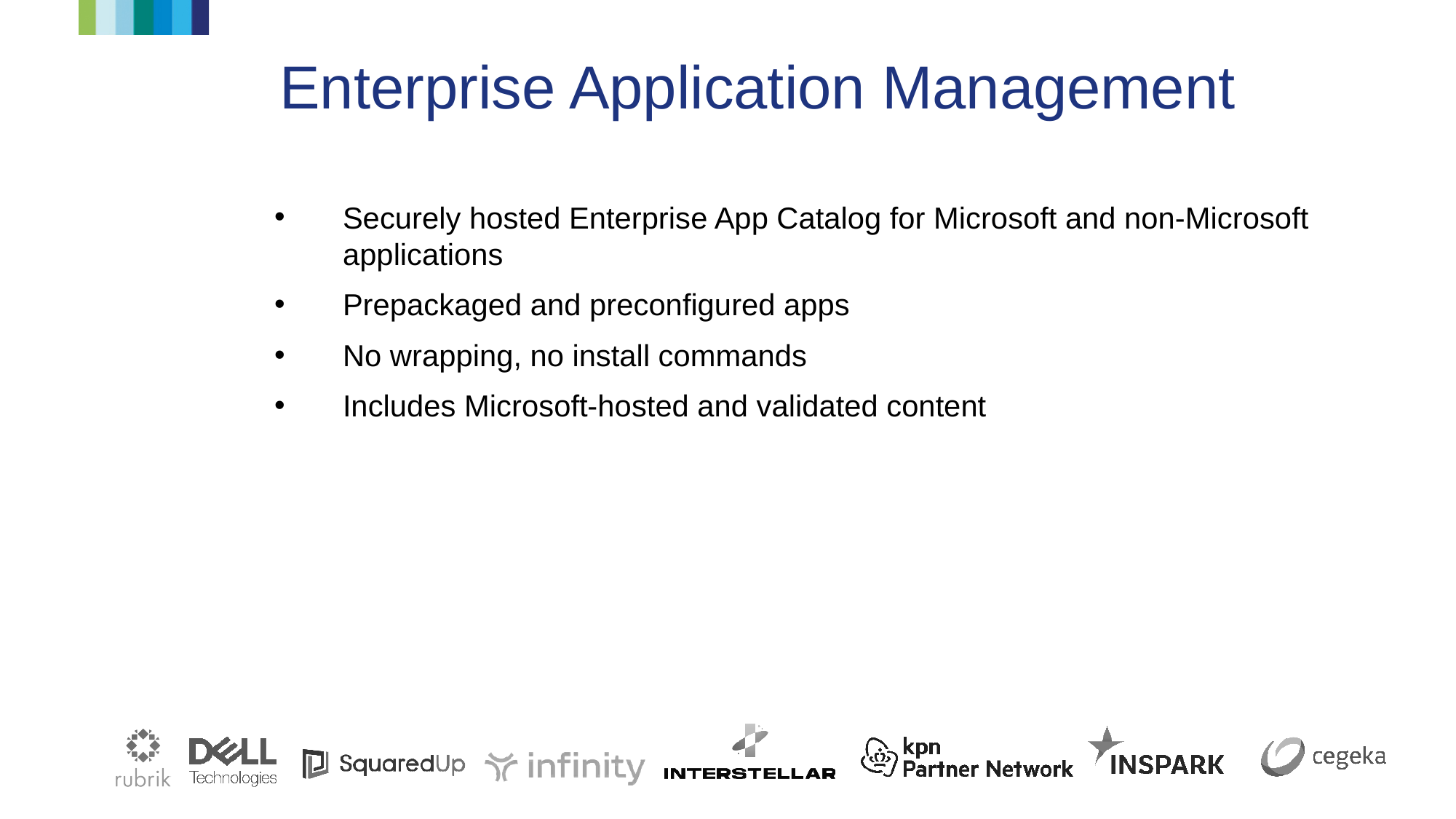

# Enterprise Application Management
Securely hosted Enterprise App Catalog for Microsoft and non-Microsoft applications
Prepackaged and preconfigured apps
No wrapping, no install commands
Includes Microsoft-hosted and validated content